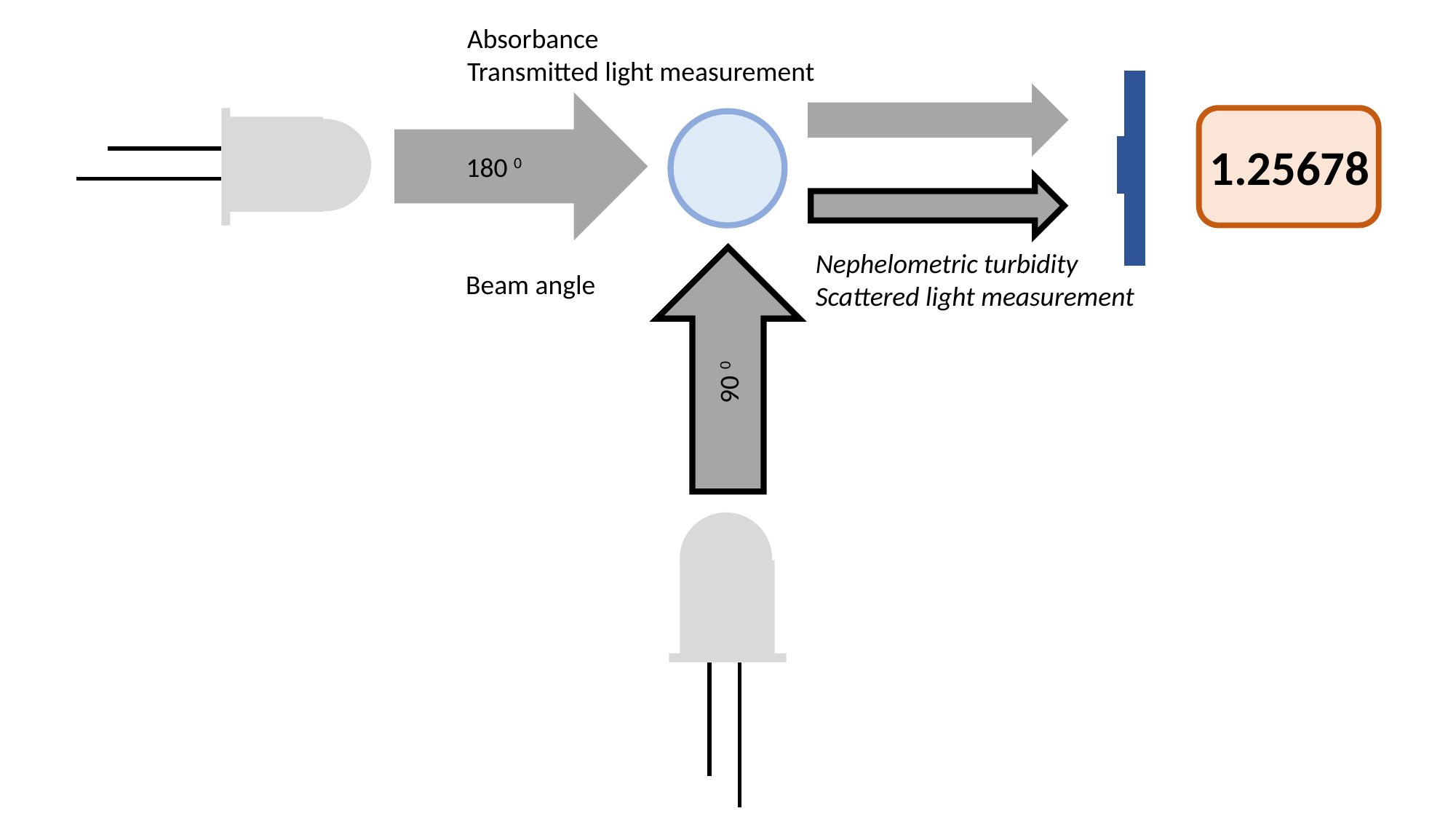

Absorbance
Transmitted light measurement

1.25678

180 0

Nephelometric turbidity
Scattered light measurement
Beam angle

90 0